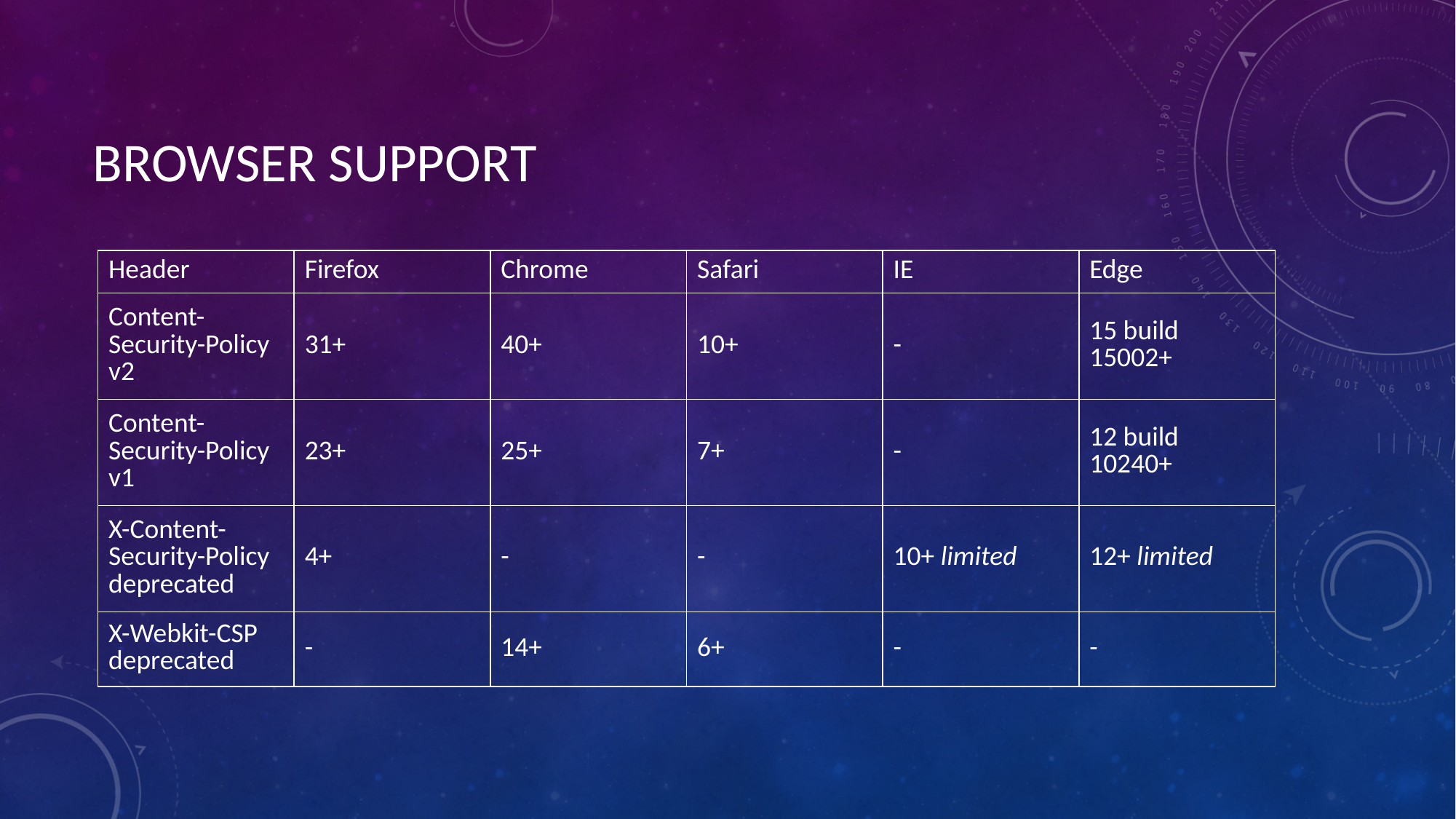

# Browser Support
| Header | Firefox | Chrome | Safari | IE | Edge |
| --- | --- | --- | --- | --- | --- |
| Content-Security-Policy v2 | 31+ | 40+ | 10+ | - | 15 build 15002+ |
| Content-Security-Policy v1 | 23+ | 25+ | 7+ | - | 12 build 10240+ |
| X-Content-Security-Policy deprecated | 4+ | - | - | 10+ limited | 12+ limited |
| X-Webkit-CSP deprecated | - | 14+ | 6+ | - | - |